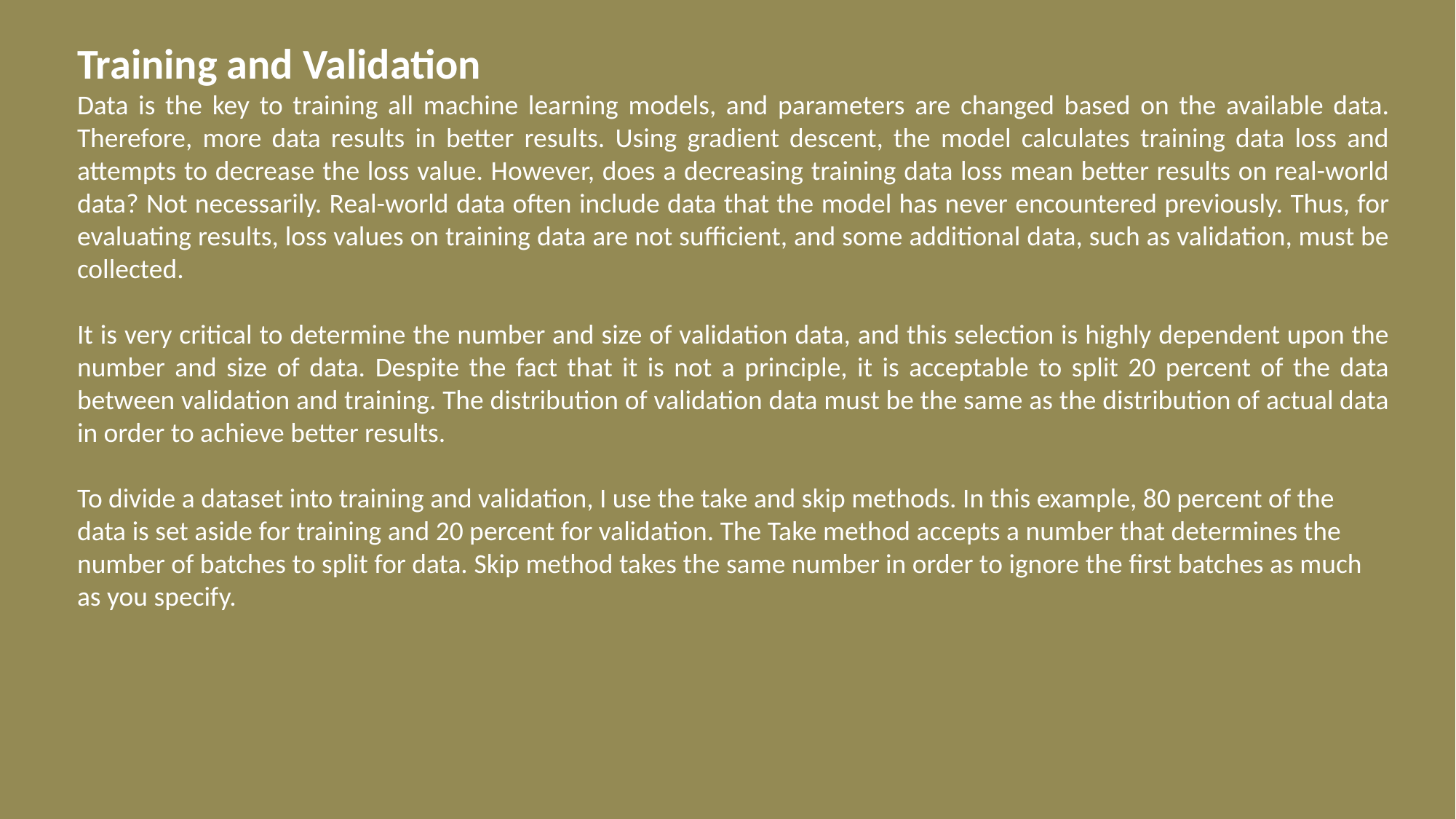

Training and Validation
Data is the key to training all machine learning models, and parameters are changed based on the available data. Therefore, more data results in better results. Using gradient descent, the model calculates training data loss and attempts to decrease the loss value. However, does a decreasing training data loss mean better results on real-world data? Not necessarily. Real-world data often include data that the model has never encountered previously. Thus, for evaluating results, loss values on training data are not sufficient, and some additional data, such as validation, must be collected.

It is very critical to determine the number and size of validation data, and this selection is highly dependent upon the number and size of data. Despite the fact that it is not a principle, it is acceptable to split 20 percent of the data between validation and training. The distribution of validation data must be the same as the distribution of actual data in order to achieve better results.

To divide a dataset into training and validation, I use the take and skip methods. In this example, 80 percent of the data is set aside for training and 20 percent for validation. The Take method accepts a number that determines the number of batches to split for data. Skip method takes the same number in order to ignore the first batches as much as you specify.